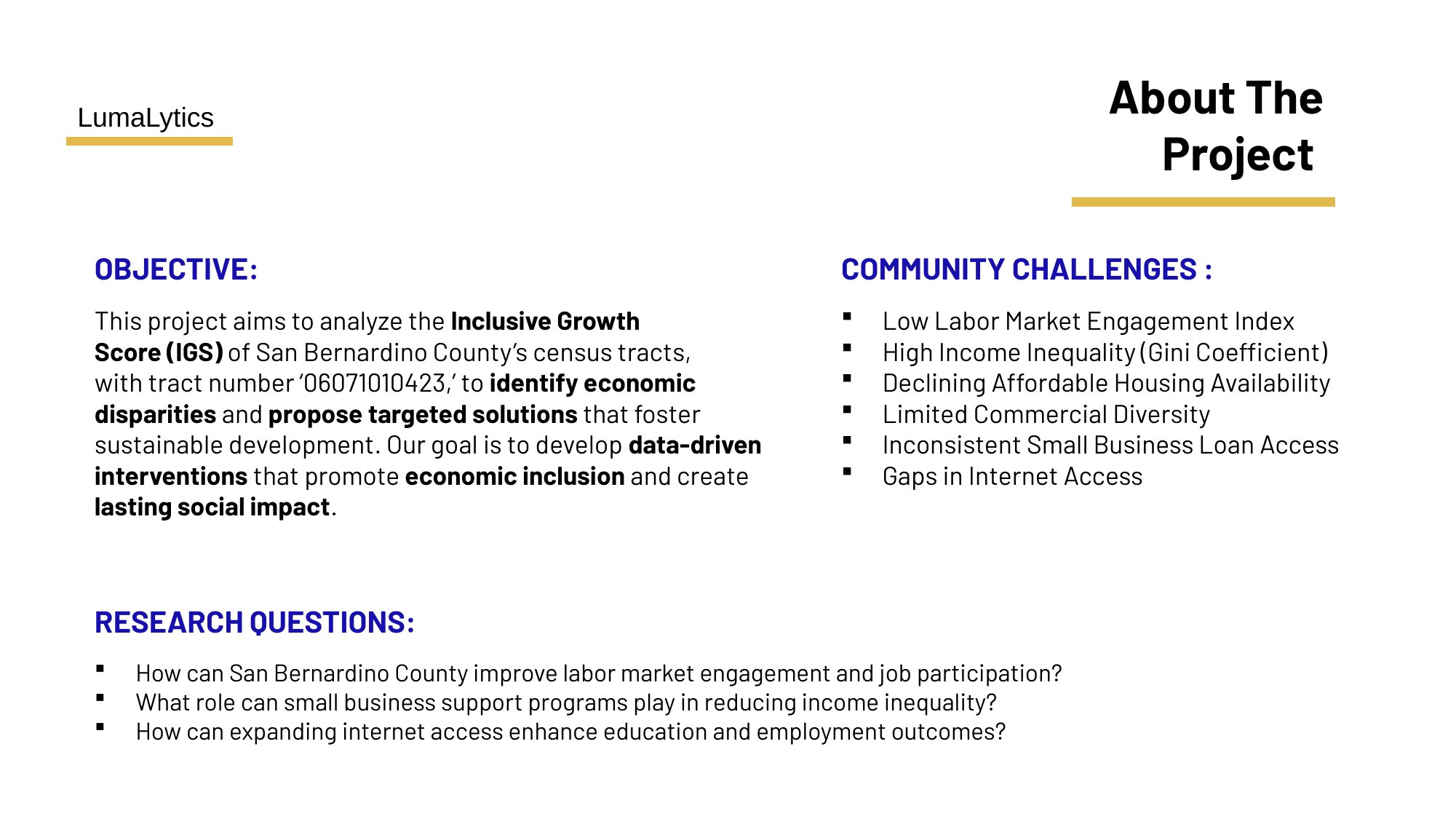

About The Project
LumaLytics
OBJECTIVE:

This project aims to analyze the Inclusive Growth
Score (IGS) of San Bernardino County’s census tracts,
with tract number ‘06071010423,’ to identify economic
disparities and propose targeted solutions that foster
sustainable development. Our goal is to develop data-driven
interventions that promote economic inclusion and create
lasting social impact.

RESEARCH QUESTIONS:

How can San Bernardino County improve labor market engagement and job participation?
What role can small business support programs play in reducing income inequality?
How can expanding internet access enhance education and employment outcomes?
COMMUNITY CHALLENGES :

Low Labor Market Engagement Index
High Income Inequality (Gini Coefficient)
Declining Affordable Housing Availability
Limited Commercial Diversity
Inconsistent Small Business Loan Access
Gaps in Internet Access